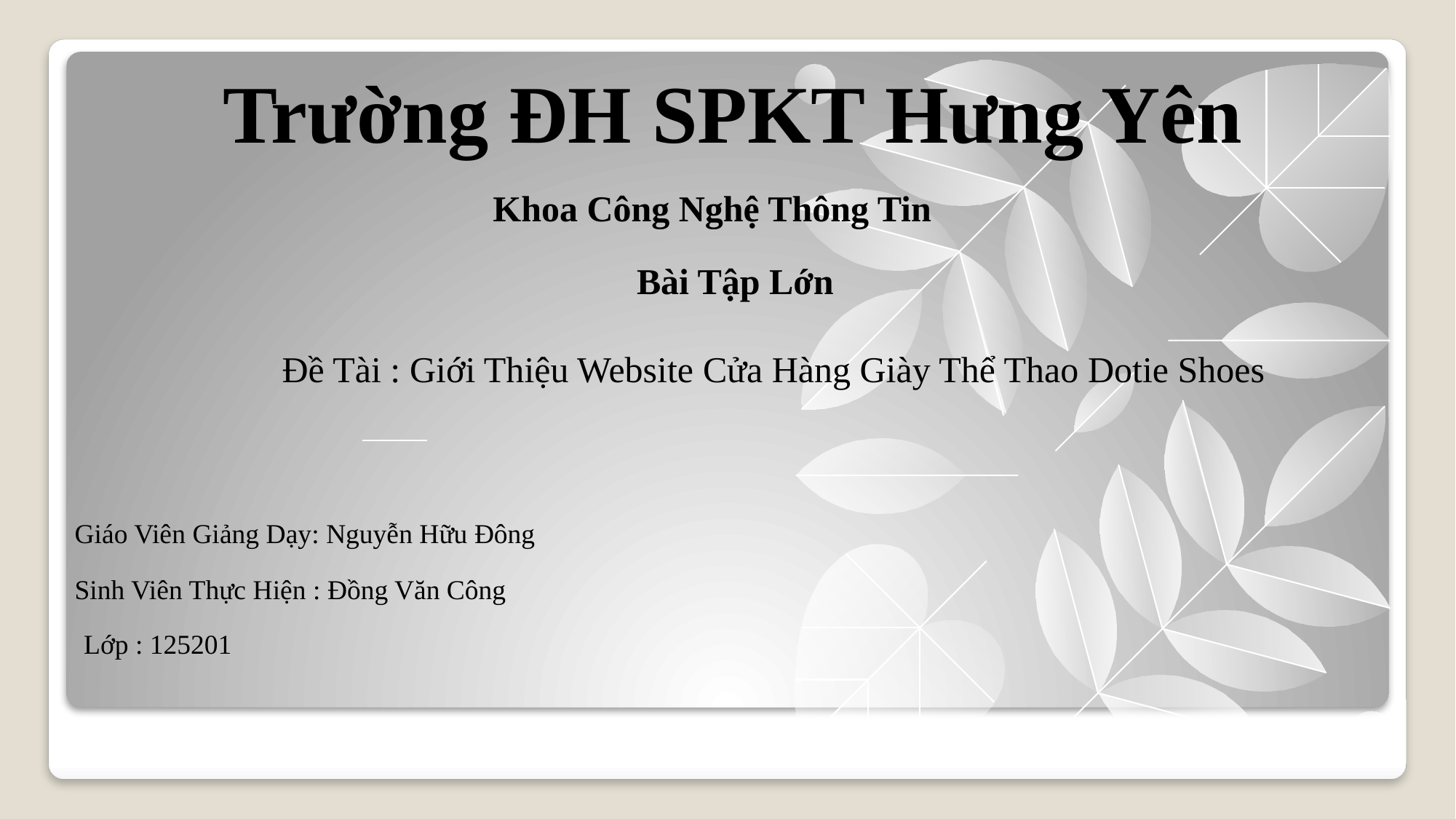

# Trường ĐH SPKT Hưng Yên
            Khoa Công Nghệ Thông Tin
                                                       Bài Tập Lớn

                Đề Tài : Giới Thiệu Website Cửa Hàng Giày Thể Thao Dotie Shoes
Giáo Viên Giảng Dạy: Nguyễn Hữu Đông
Sinh Viên Thực Hiện : Đồng Văn Công
Lớp : 125201